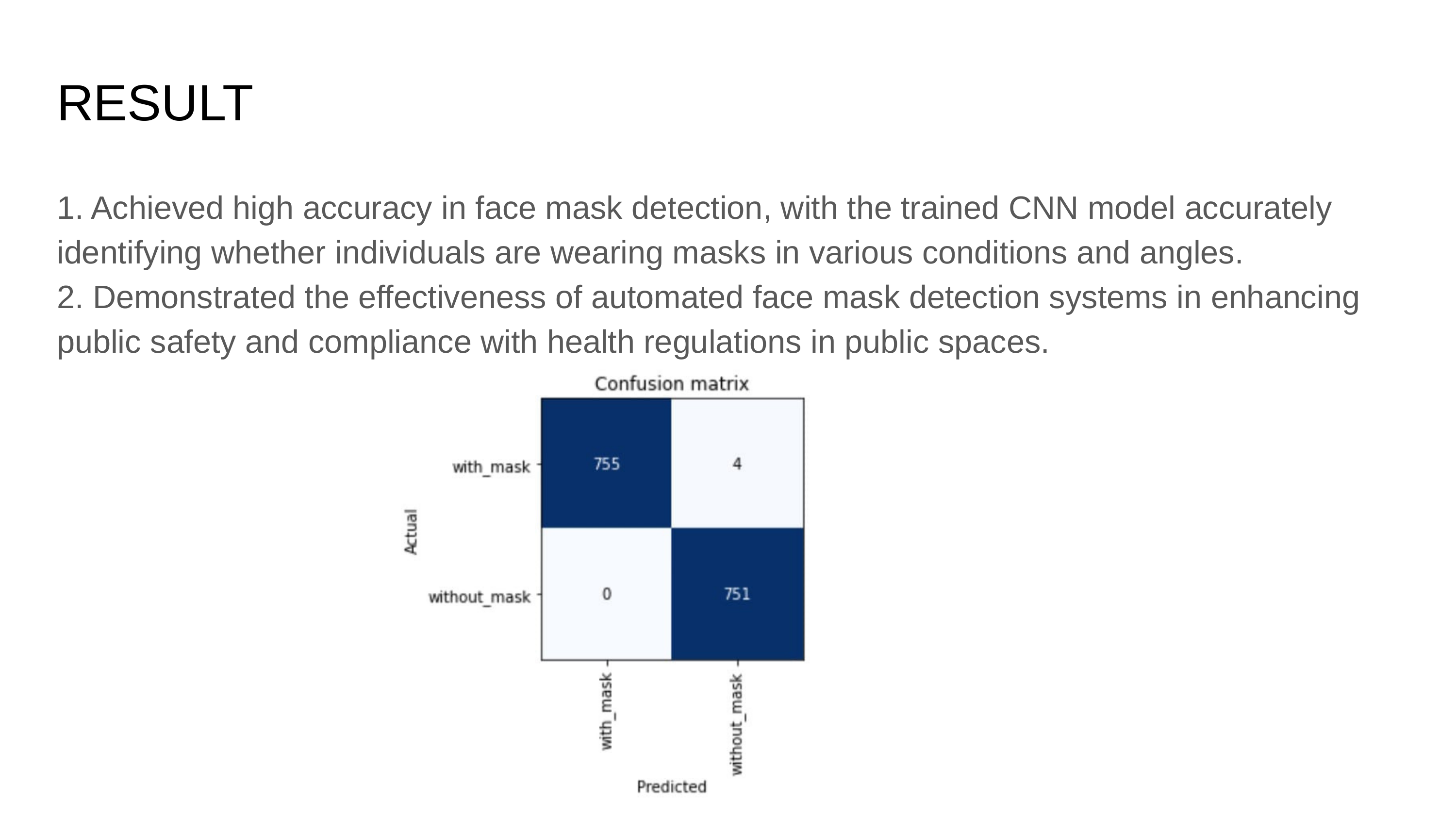

RESULT
1. Achieved high accuracy in face mask detection, with the trained CNN model accurately identifying whether individuals are wearing masks in various conditions and angles.
2. Demonstrated the effectiveness of automated face mask detection systems in enhancing public safety and compliance with health regulations in public spaces.